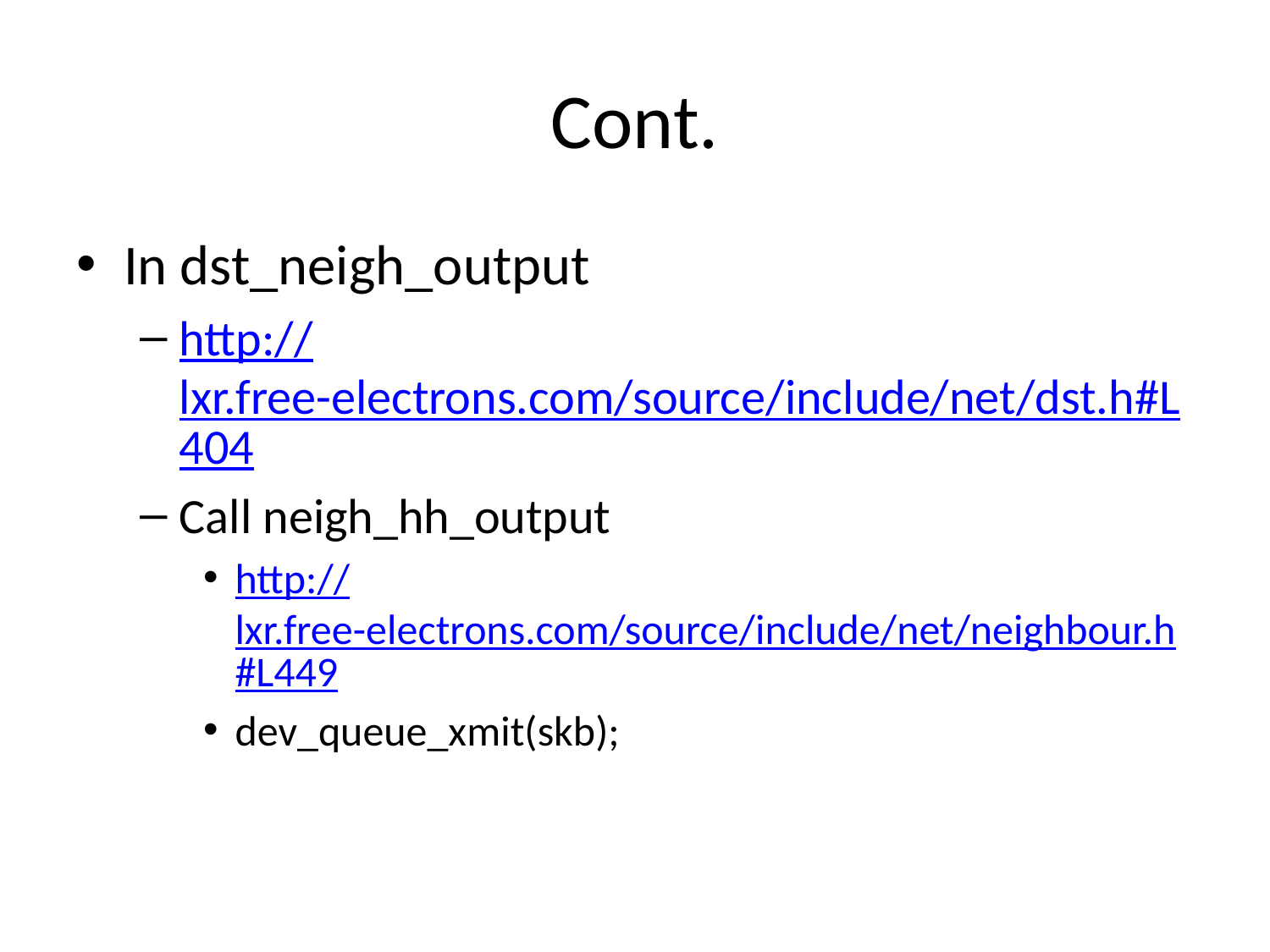

# Cont.
In dst_neigh_output
http://lxr.free-electrons.com/source/include/net/dst.h#L404
Call neigh_hh_output
http://lxr.free-electrons.com/source/include/net/neighbour.h#L449
dev_queue_xmit(skb);